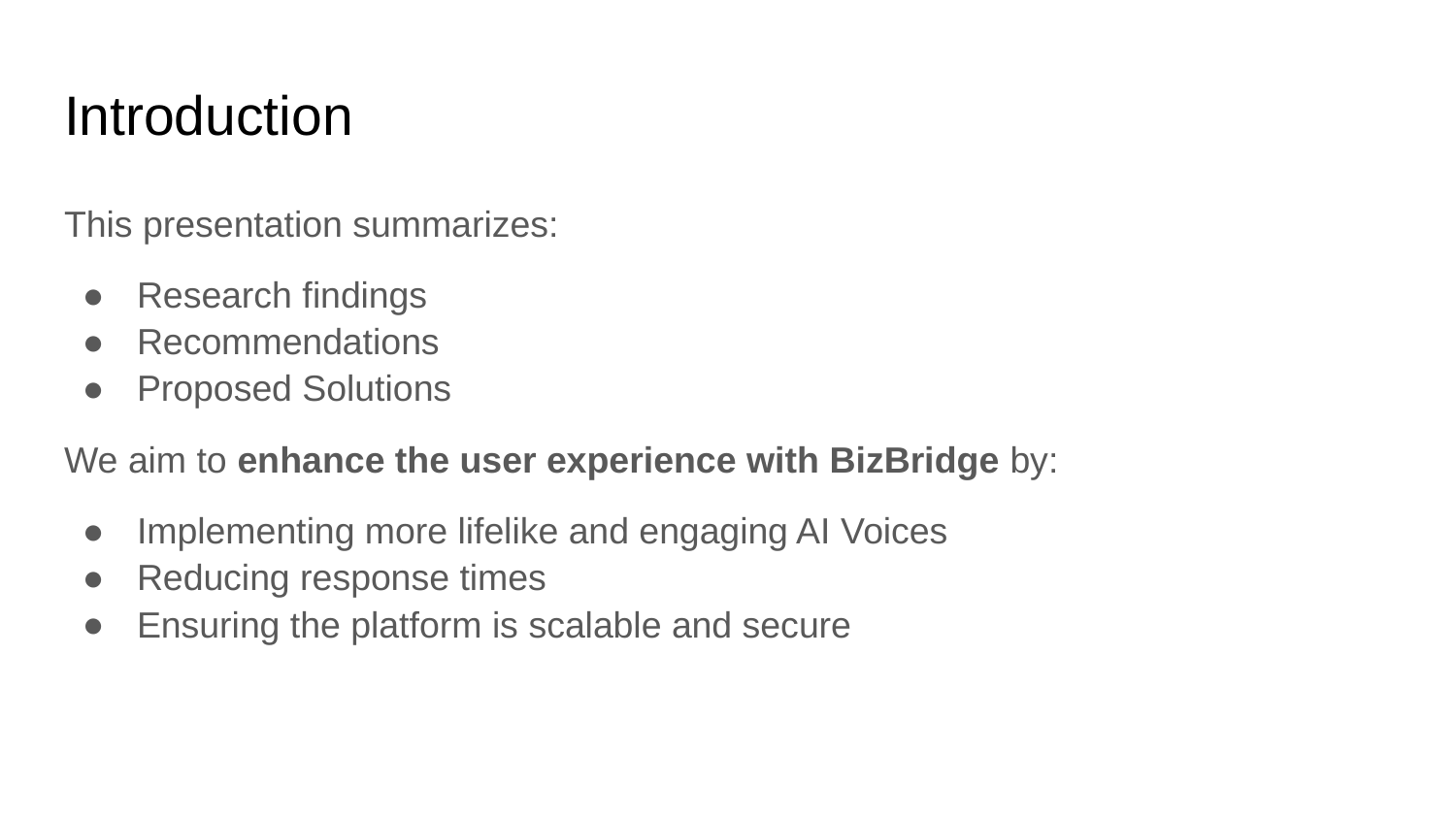

# Introduction
This presentation summarizes:
Research findings
Recommendations
Proposed Solutions
We aim to enhance the user experience with BizBridge by:
Implementing more lifelike and engaging AI Voices
Reducing response times
Ensuring the platform is scalable and secure